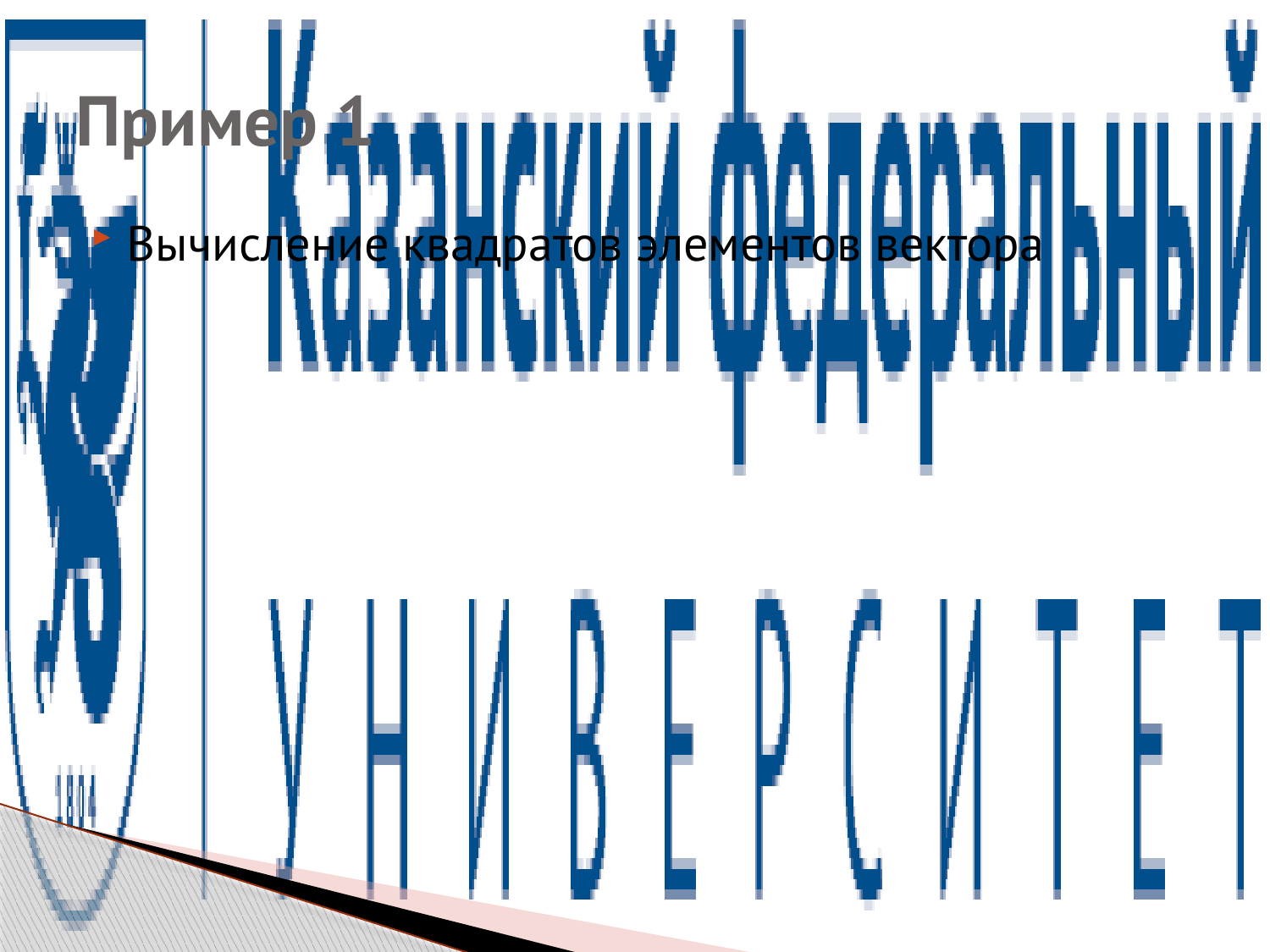

# Пример 1
Вычисление квадратов элементов вектора